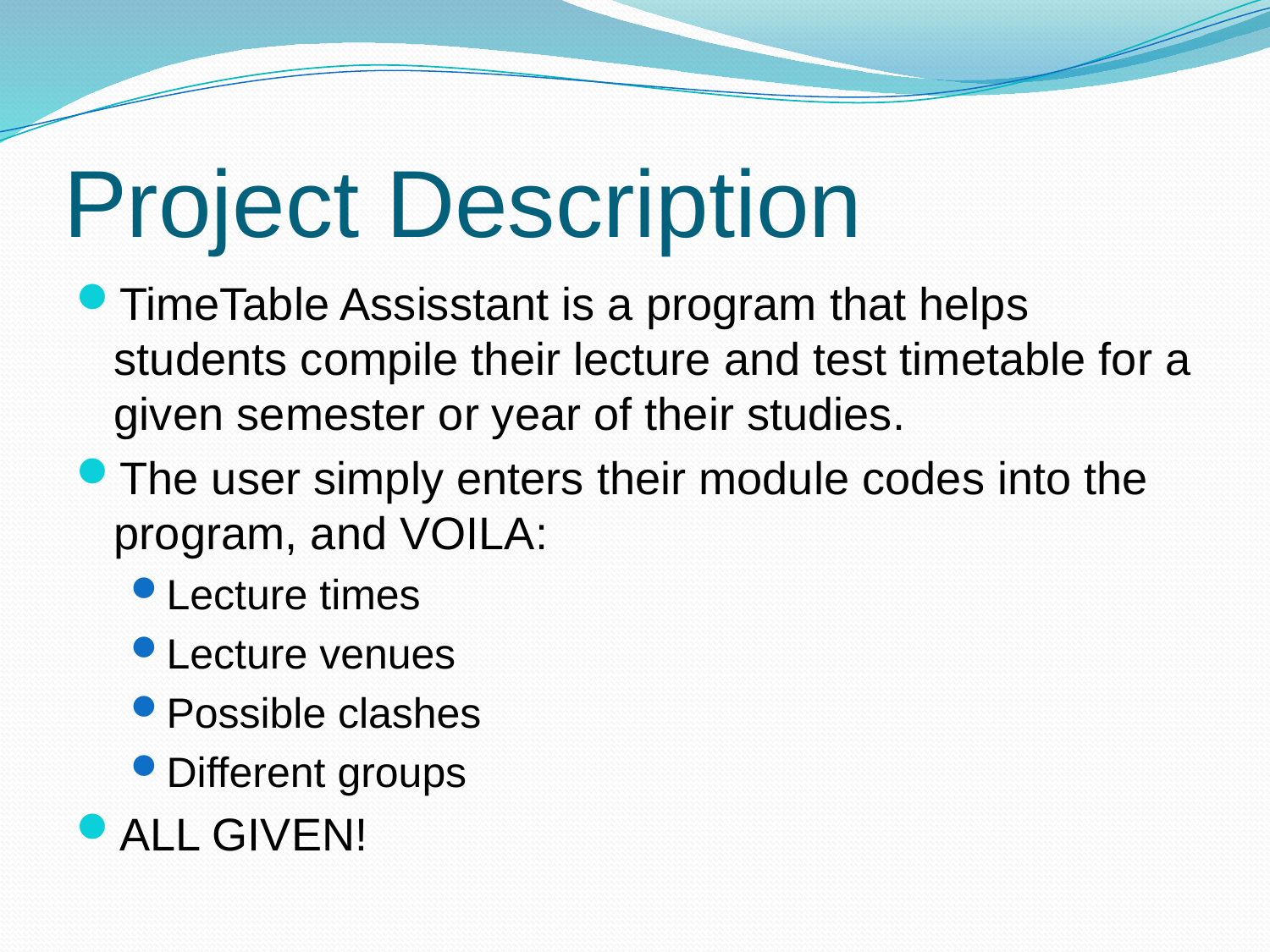

# Project Description
TimeTable Assisstant is a program that helps students compile their lecture and test timetable for a given semester or year of their studies.
The user simply enters their module codes into the program, and VOILA:
Lecture times
Lecture venues
Possible clashes
Different groups
ALL GIVEN!